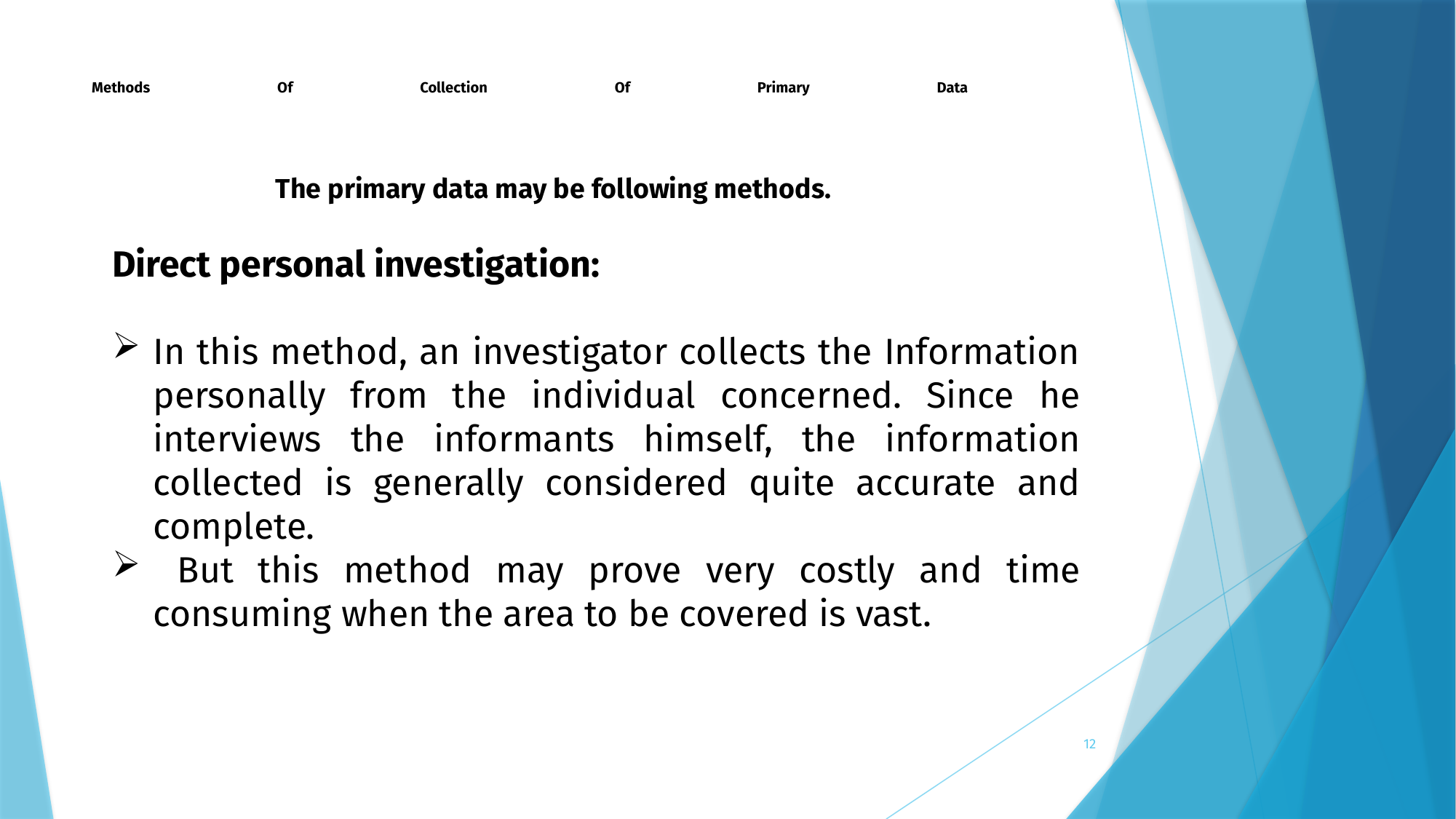

# Methods Of Collection Of Primary Data
The primary data may be following methods.
Direct personal investigation:

In this method, an investigator collects the Information personally from the individual concerned. Since he interviews the informants himself, the information collected is generally considered quite accurate and complete.
 But this method may prove very costly and time consuming when the area to be covered is vast.
12